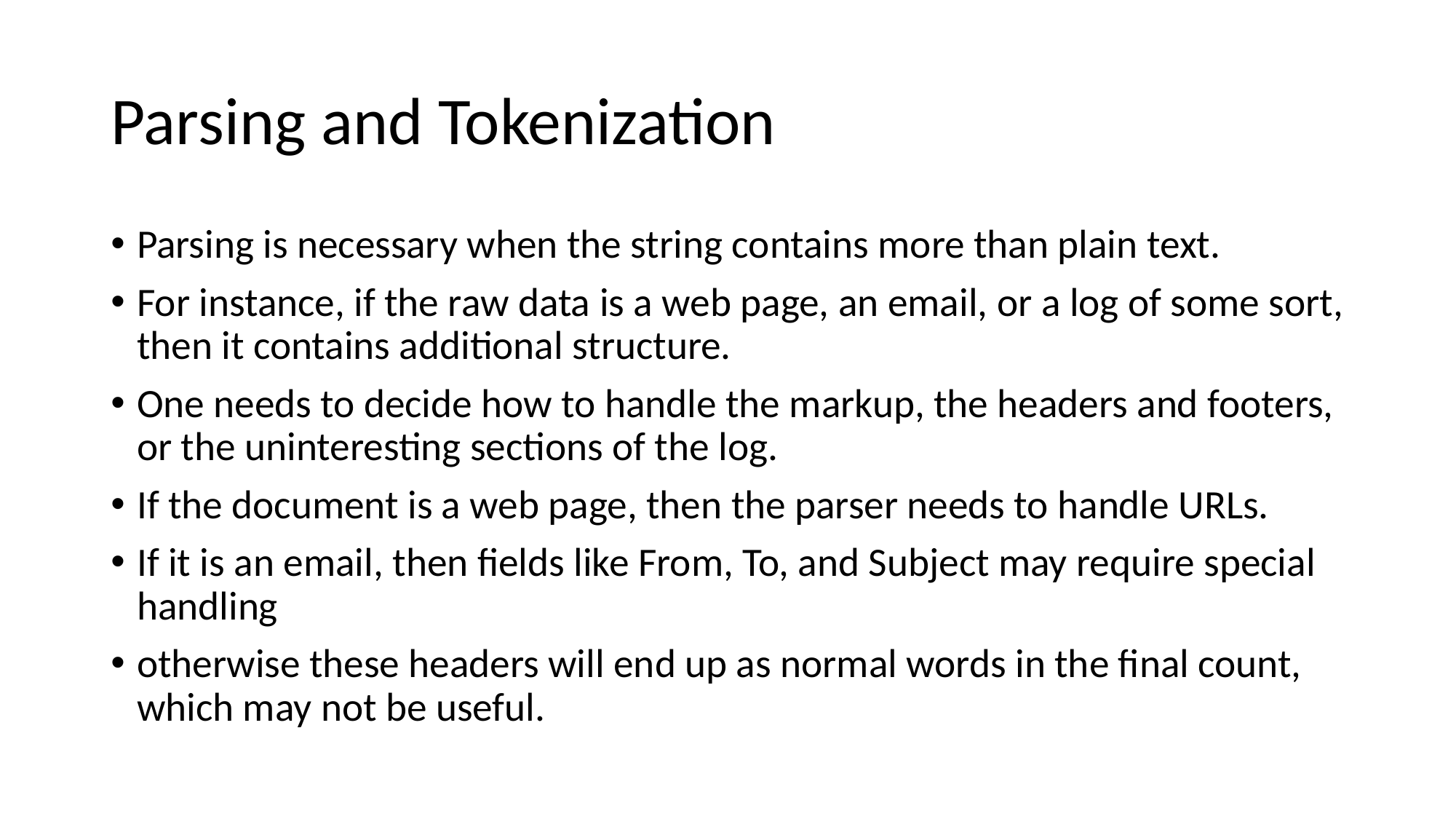

# Parsing and Tokenization
Parsing is necessary when the string contains more than plain text.
For instance, if the raw data is a web page, an email, or a log of some sort, then it contains additional structure.
One needs to decide how to handle the markup, the headers and footers, or the uninteresting sections of the log.
If the document is a web page, then the parser needs to handle URLs.
If it is an email, then fields like From, To, and Subject may require special handling
otherwise these headers will end up as normal words in the final count, which may not be useful.